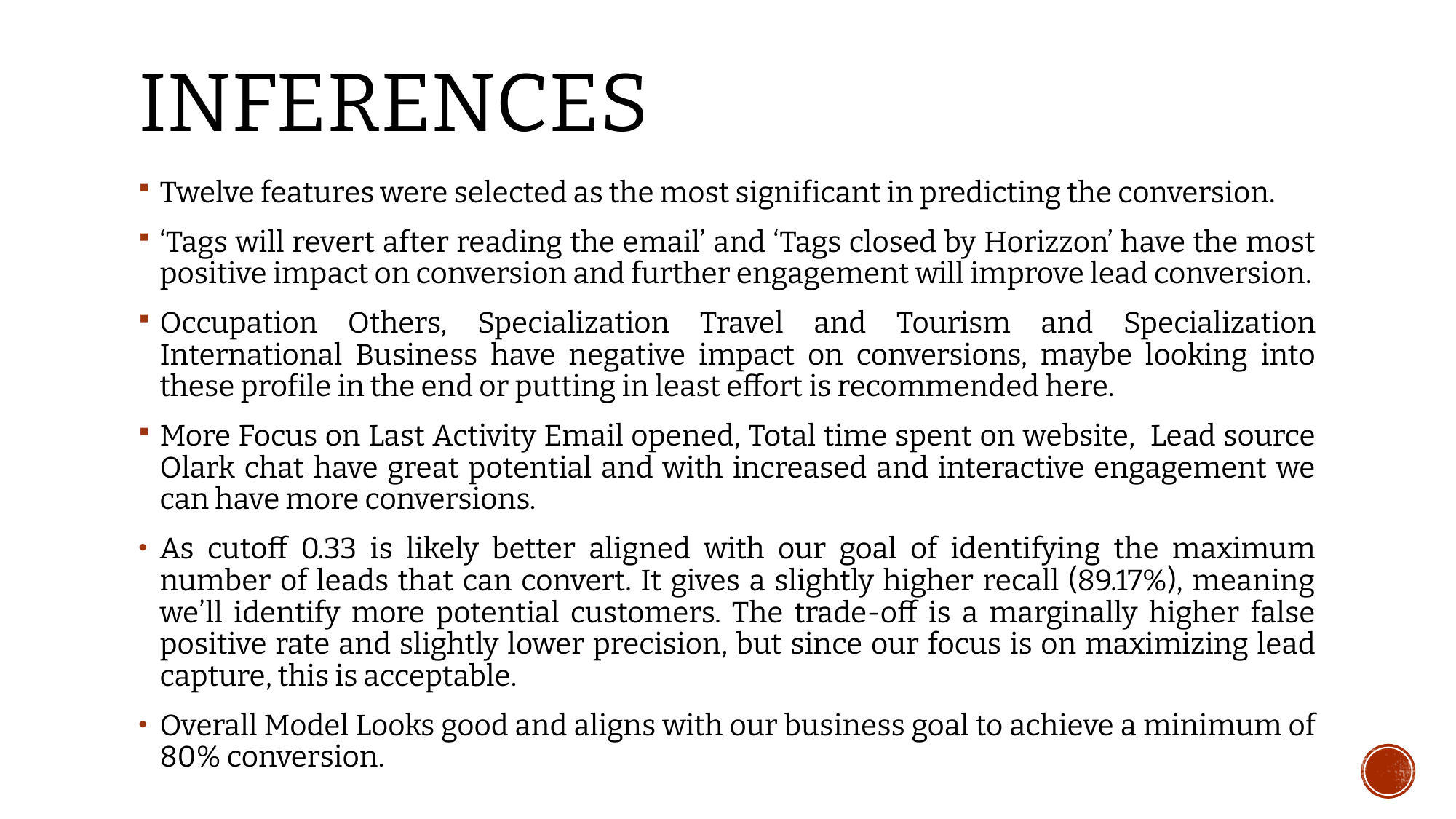

# Inferences
Twelve features were selected as the most significant in predicting the conversion.
‘Tags will revert after reading the email’ and ‘Tags closed by Horizzon’ have the most positive impact on conversion and further engagement will improve lead conversion.
Occupation Others, Specialization Travel and Tourism and Specialization International Business have negative impact on conversions, maybe looking into these profile in the end or putting in least effort is recommended here.
More Focus on Last Activity Email opened, Total time spent on website,  Lead source Olark chat have great potential and with increased and interactive engagement we can have more conversions.
As cutoff 0.33 is likely better aligned with our goal of identifying the maximum number of leads that can convert. It gives a slightly higher recall (89.17%), meaning we’ll identify more potential customers. The trade-off is a marginally higher false positive rate and slightly lower precision, but since our focus is on maximizing lead capture, this is acceptable.
Overall Model Looks good and aligns with our business goal to achieve a minimum of 80% conversion.